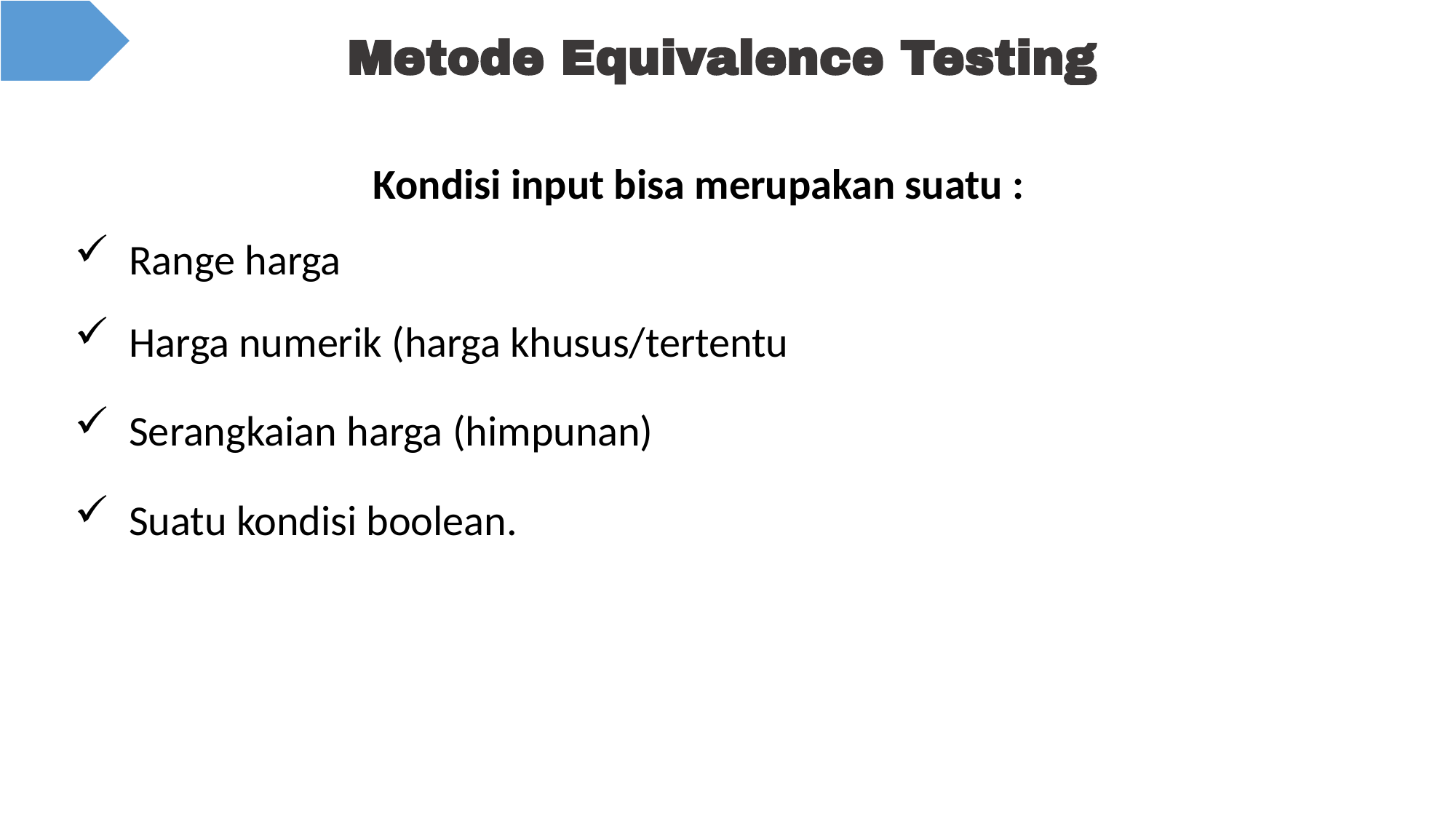

# Metode Equivalence Testing
Kondisi input bisa merupakan suatu :
Range harga
Harga numerik (harga khusus/tertentu
Serangkaian harga (himpunan)
Suatu kondisi boolean.